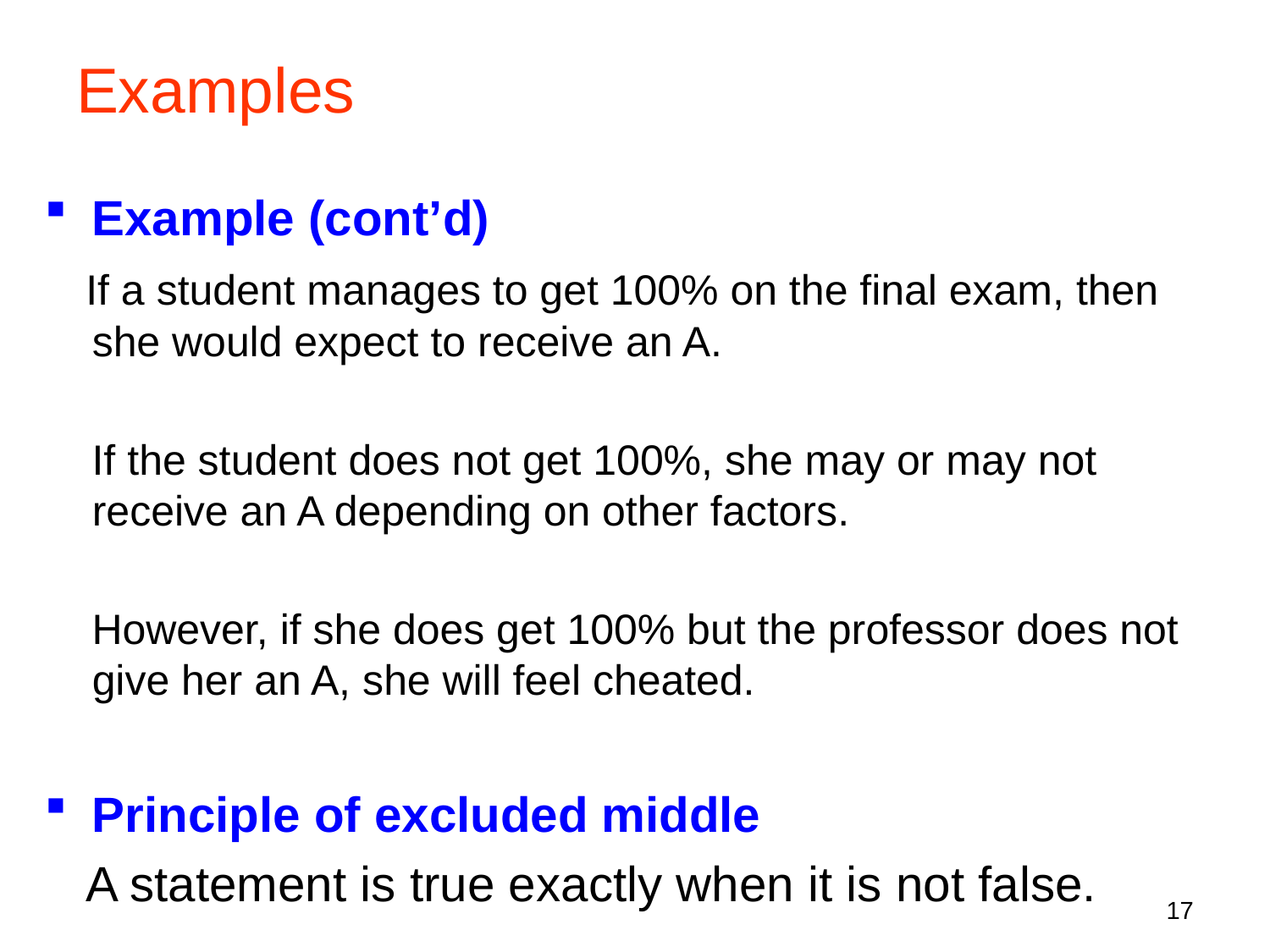

# Examples
Example (cont’d)
   If a student manages to get 100% on the final exam, then she would expect to receive an A.

    If the student does not get 100%, she may or may not receive an A depending on other factors.

    However, if she does get 100% but the professor does not give her an A, she will feel cheated.

Principle of excluded middle
   A statement is true exactly when it is not false.

17